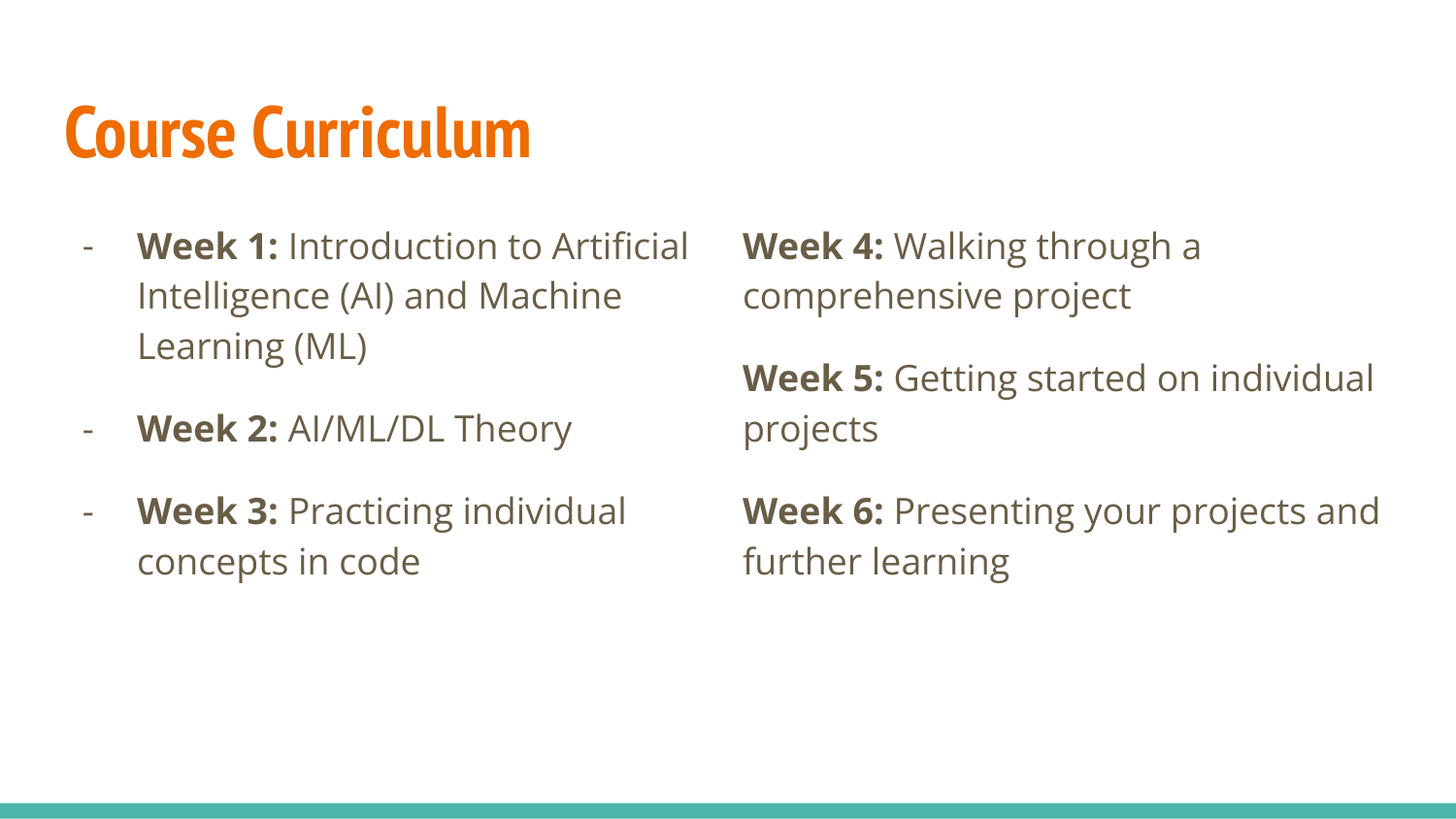

# Course Curriculum
Week 1: Introduction to Artificial Intelligence (AI) and Machine Learning (ML)
Week 2: AI/ML/DL Theory
Week 3: Practicing individual concepts in code
Week 4: Walking through a comprehensive project
Week 5: Getting started on individual projects
Week 6: Presenting your projects and further learning